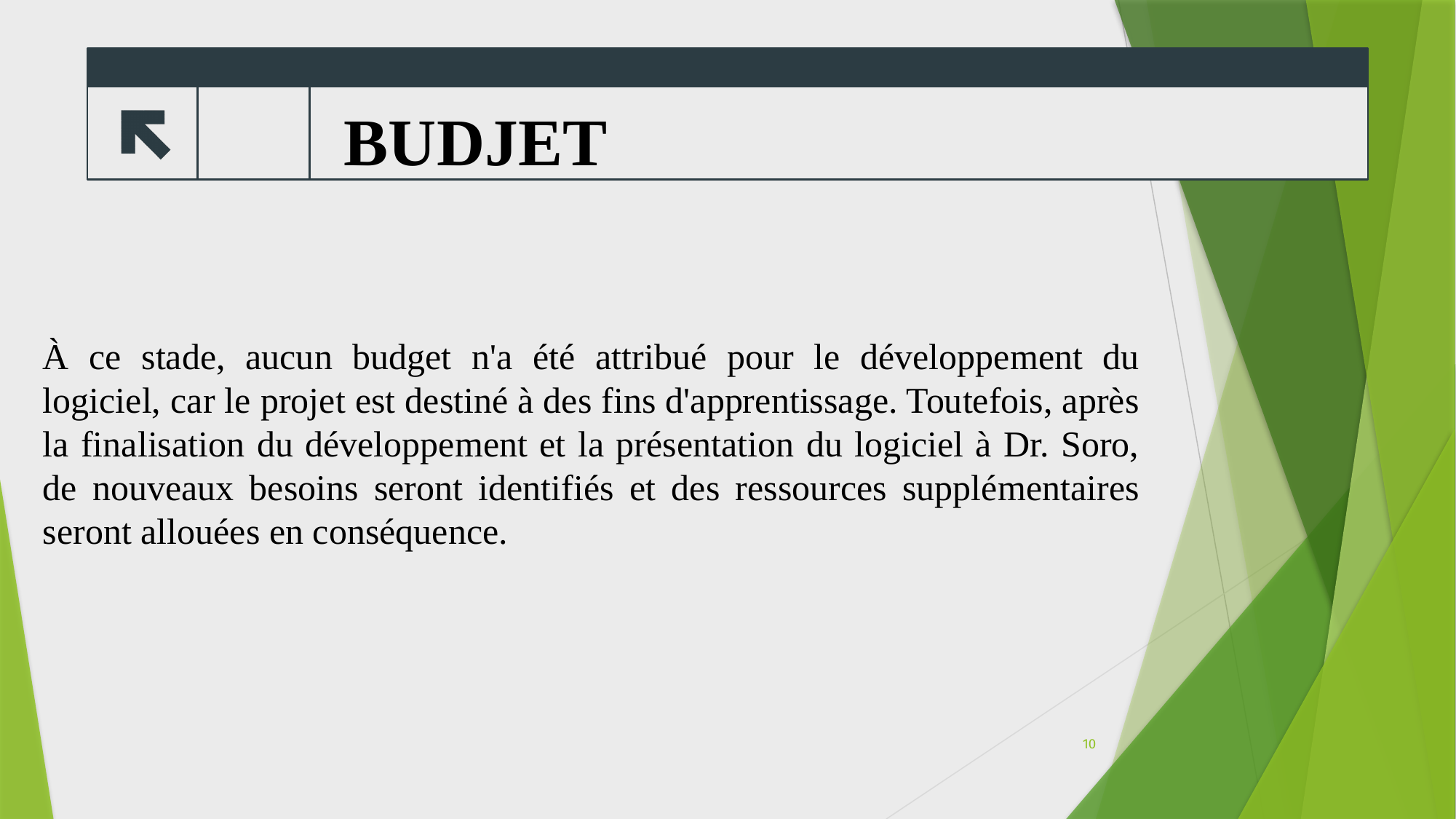

BUDJET
# À ce stade, aucun budget n'a été attribué pour le développement du logiciel, car le projet est destiné à des fins d'apprentissage. Toutefois, après la finalisation du développement et la présentation du logiciel à Dr. Soro, de nouveaux besoins seront identifiés et des ressources supplémentaires seront allouées en conséquence.
10